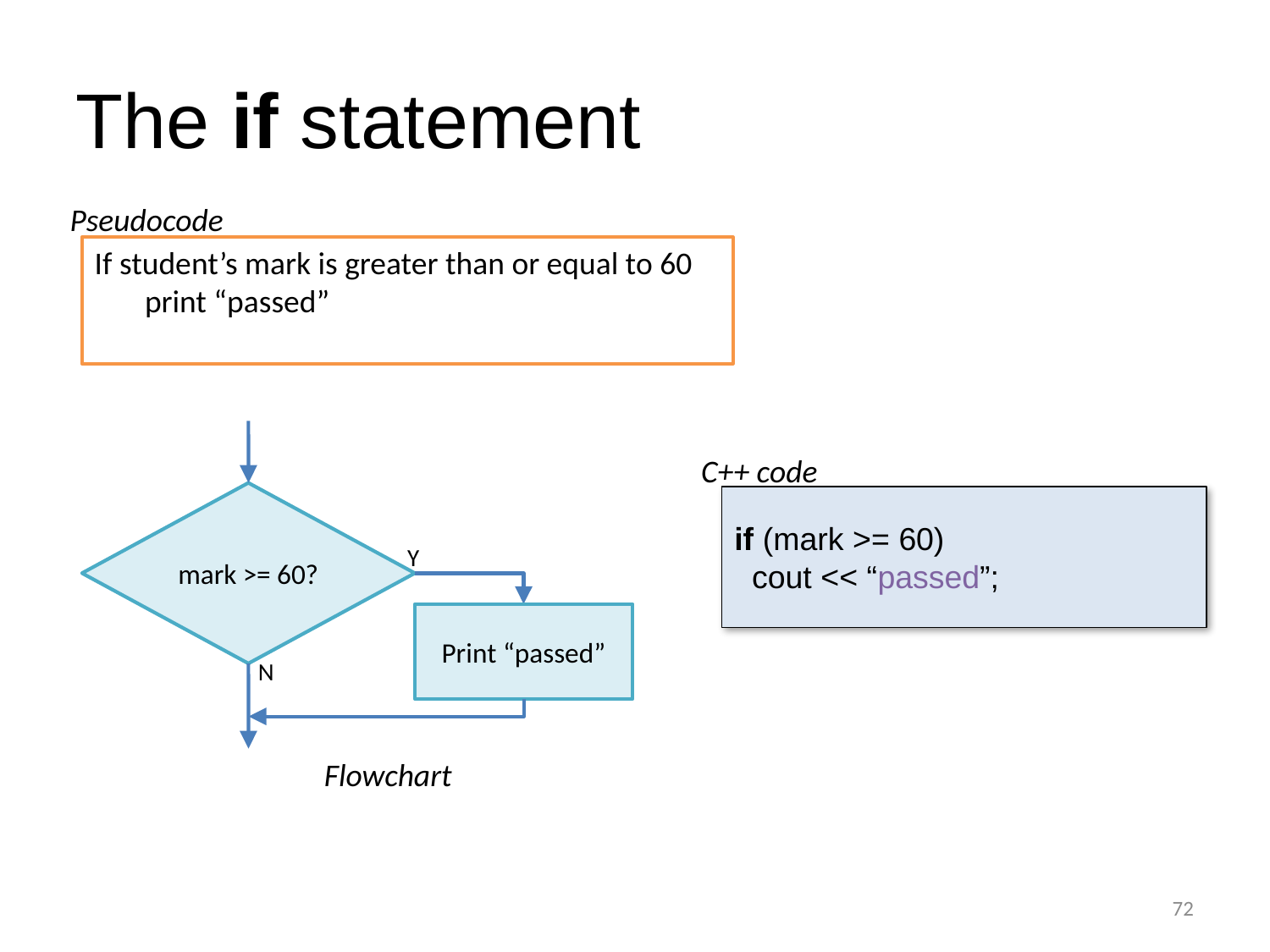

The if statement
Pseudocode
If student’s mark is greater than or equal to 60
       print “passed”

C++ code

if (mark >= 60)
  cout << “passed”;

mark >= 60?
Y

Print “passed”
N

Flowchart
72